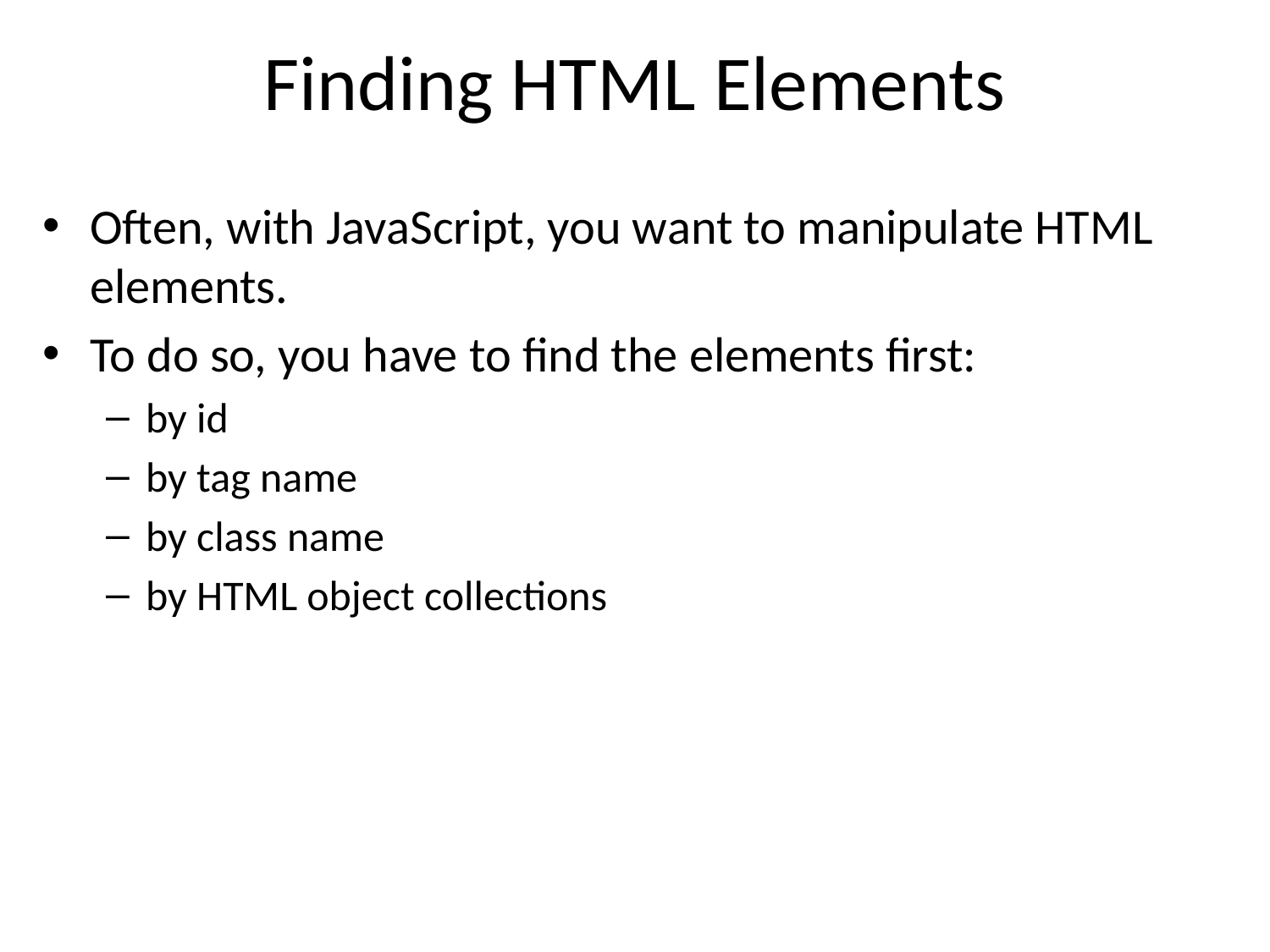

# Finding HTML Elements
Often, with JavaScript, you want to manipulate HTML elements.
To do so, you have to find the elements first:
by id
by tag name
by class name
by HTML object collections